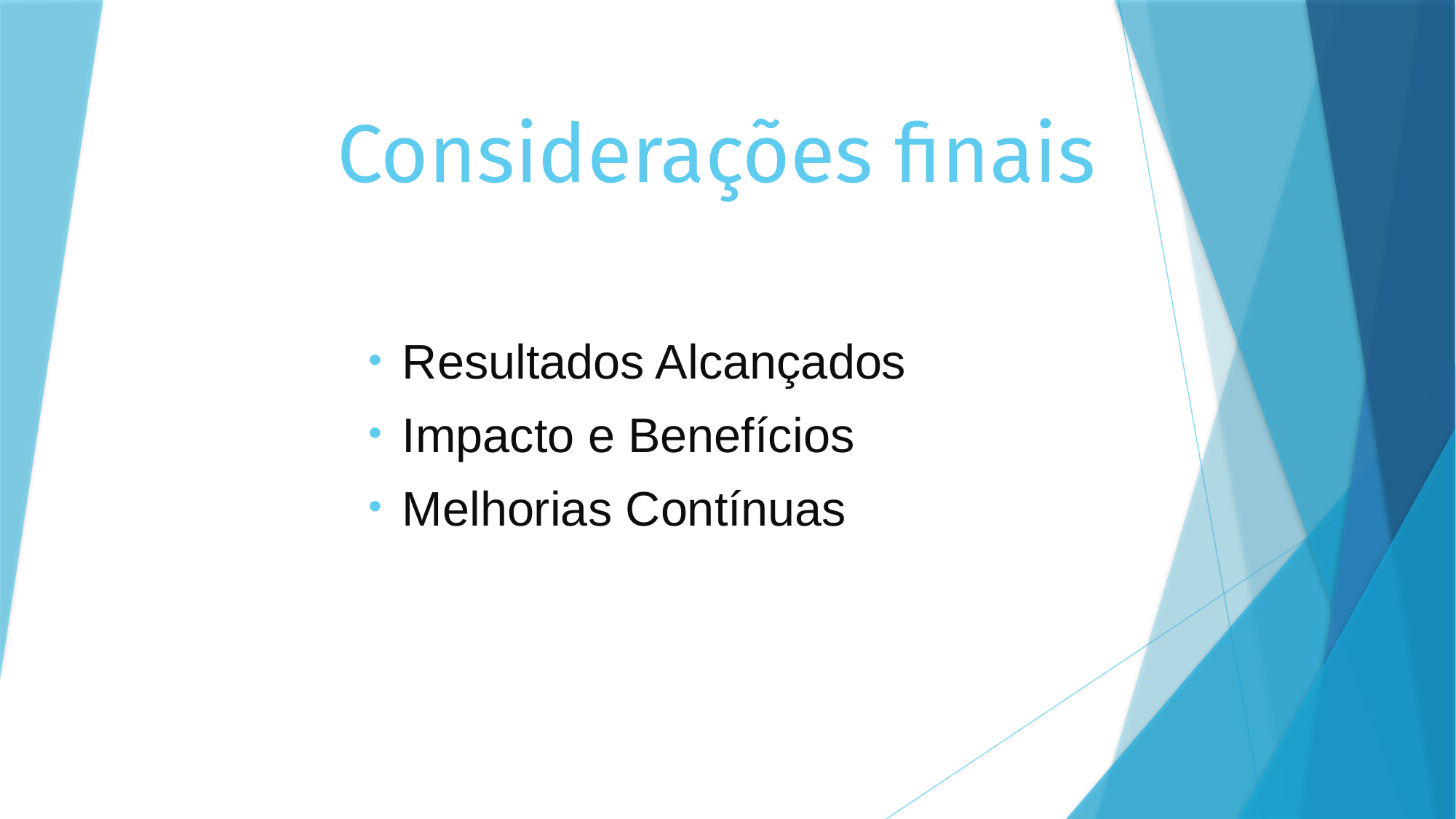

# Considerações finais
Resultados Alcançados
Impacto e Benefícios
Melhorias Contínuas